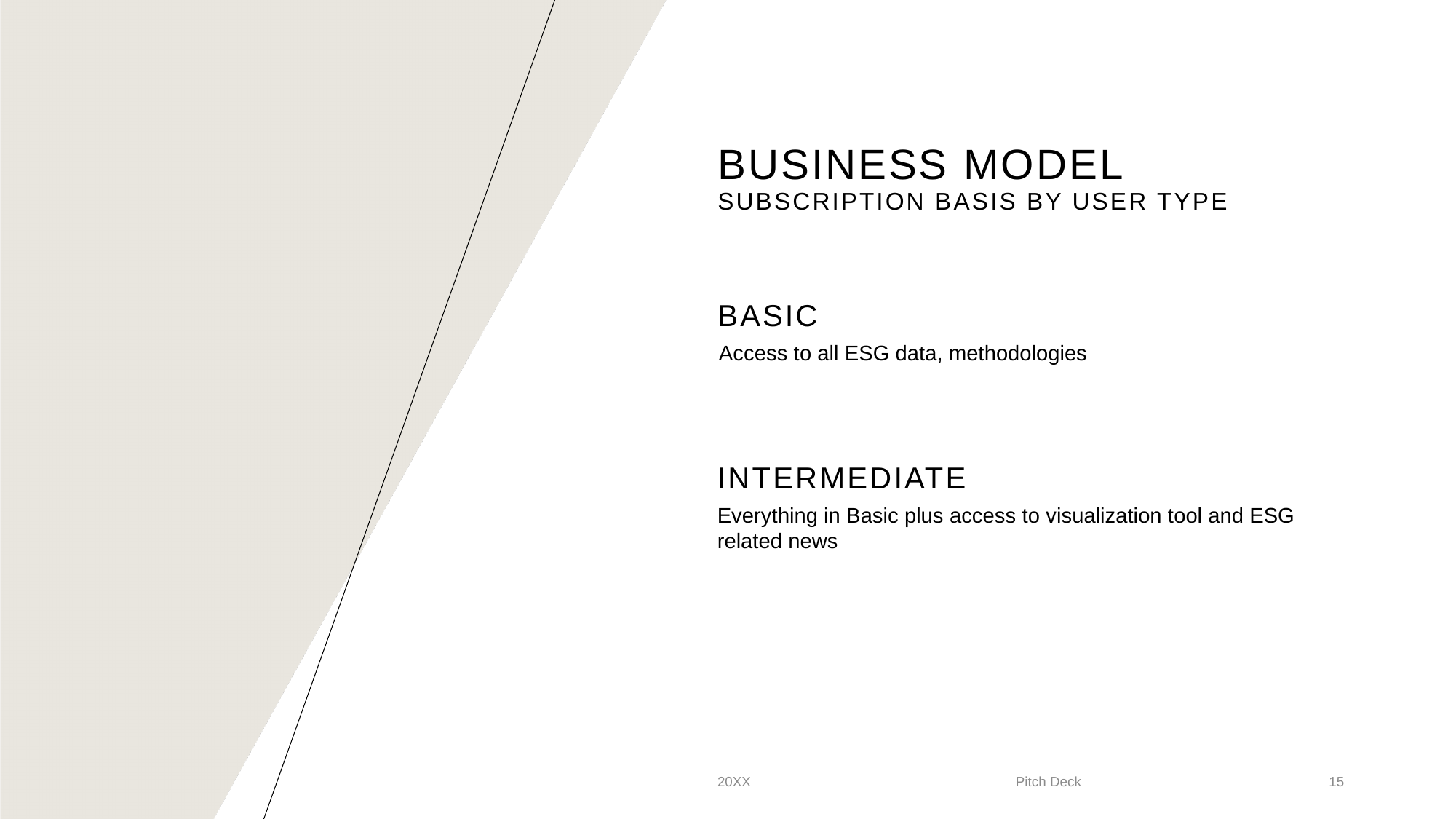

# BUSINESS MODEL subscription basis by user type
basic
Access to all ESG data, methodologies
INTERMEDIATE
Everything in Basic plus access to visualization tool and ESG related news

20XX
Pitch Deck
15